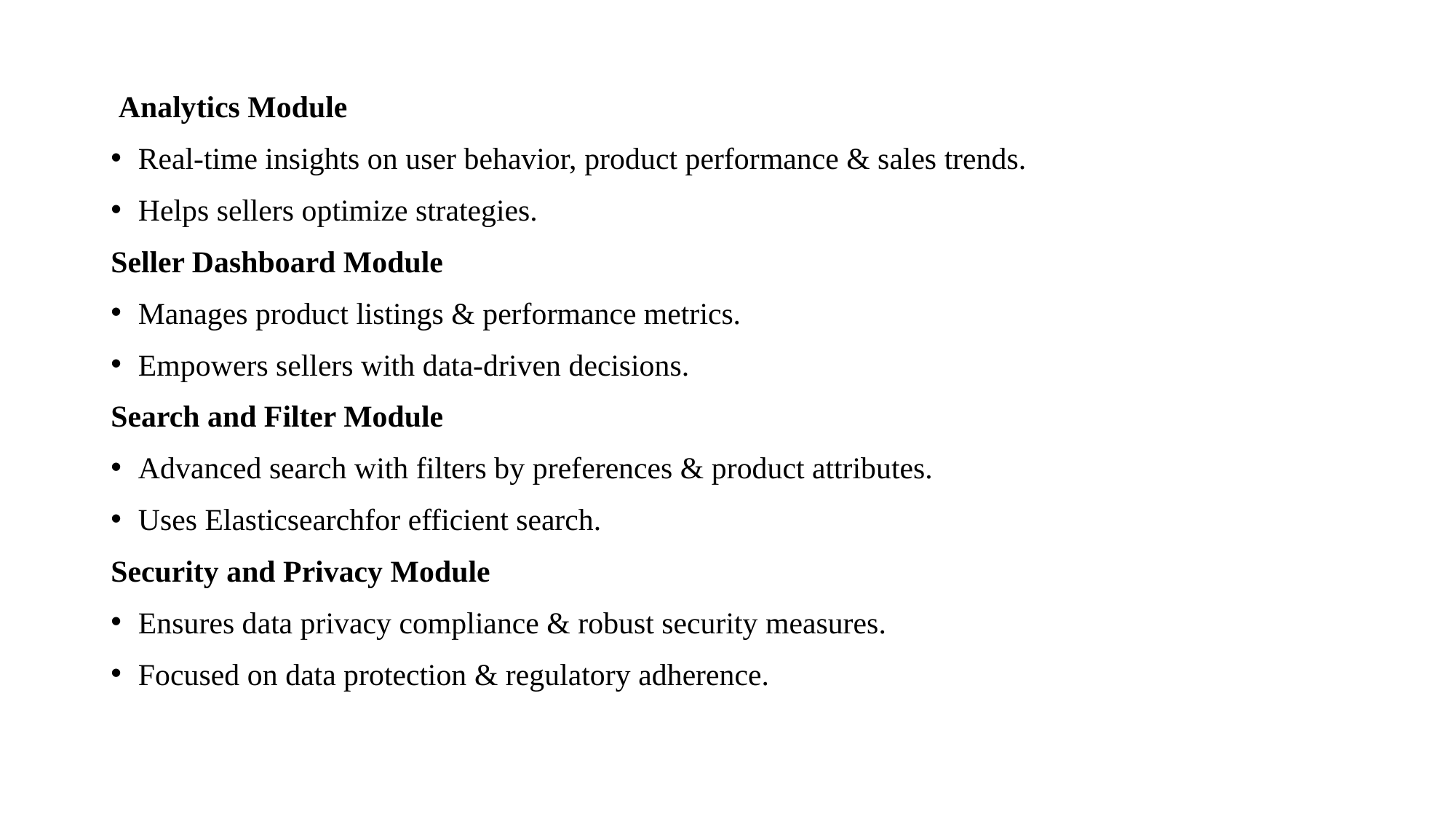

Analytics Module
Real-time insights on user behavior, product performance & sales trends.
Helps sellers optimize strategies.
Seller Dashboard Module
Manages product listings & performance metrics.
Empowers sellers with data-driven decisions.
Search and Filter Module
Advanced search with filters by preferences & product attributes.
Uses Elasticsearchfor efficient search.
Security and Privacy Module
Ensures data privacy compliance & robust security measures.
Focused on data protection & regulatory adherence.